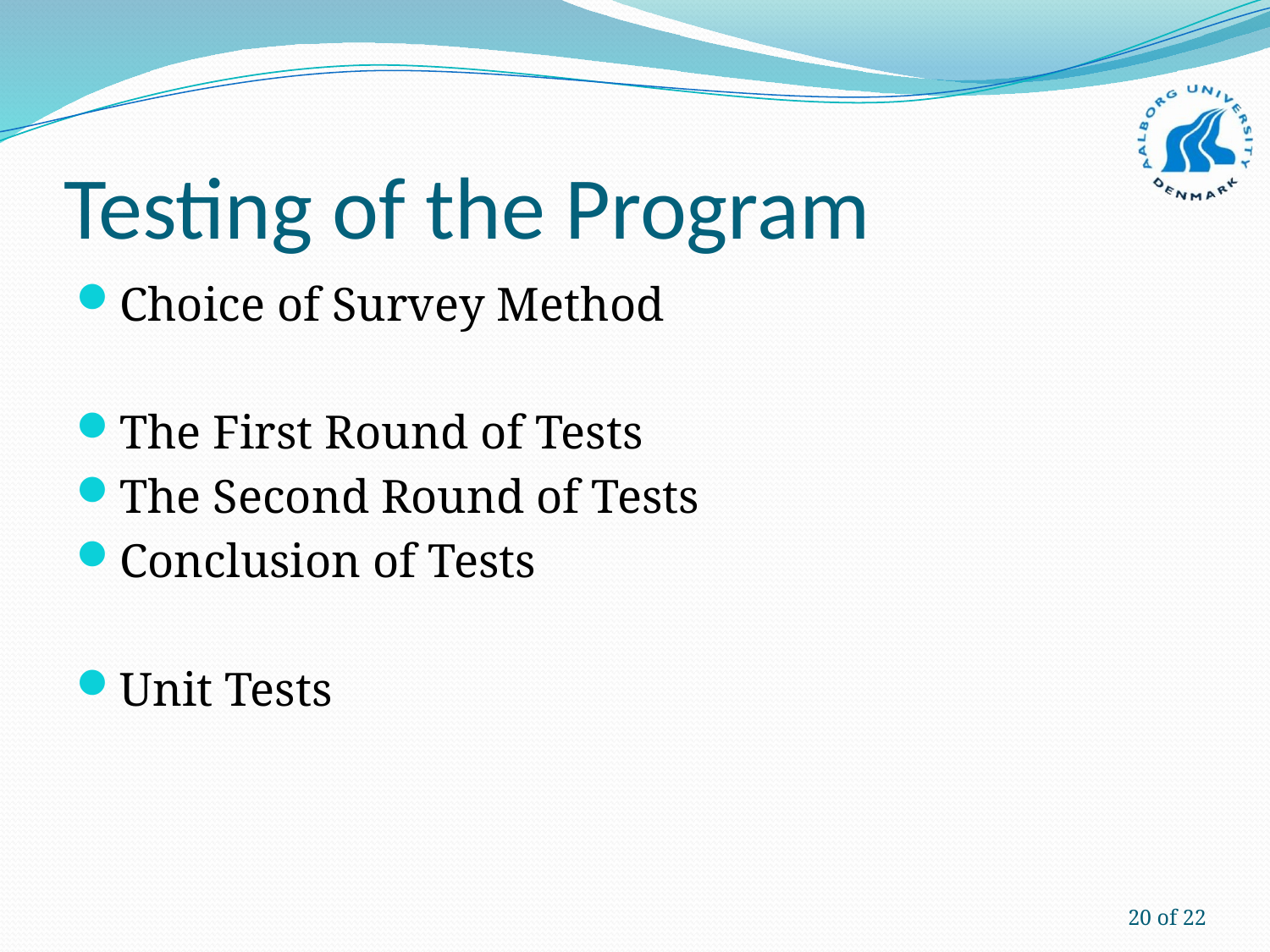

# Testing of the Program
Choice of Survey Method

The First Round of Tests
The Second Round of Tests
Conclusion of Tests

Unit Tests
20